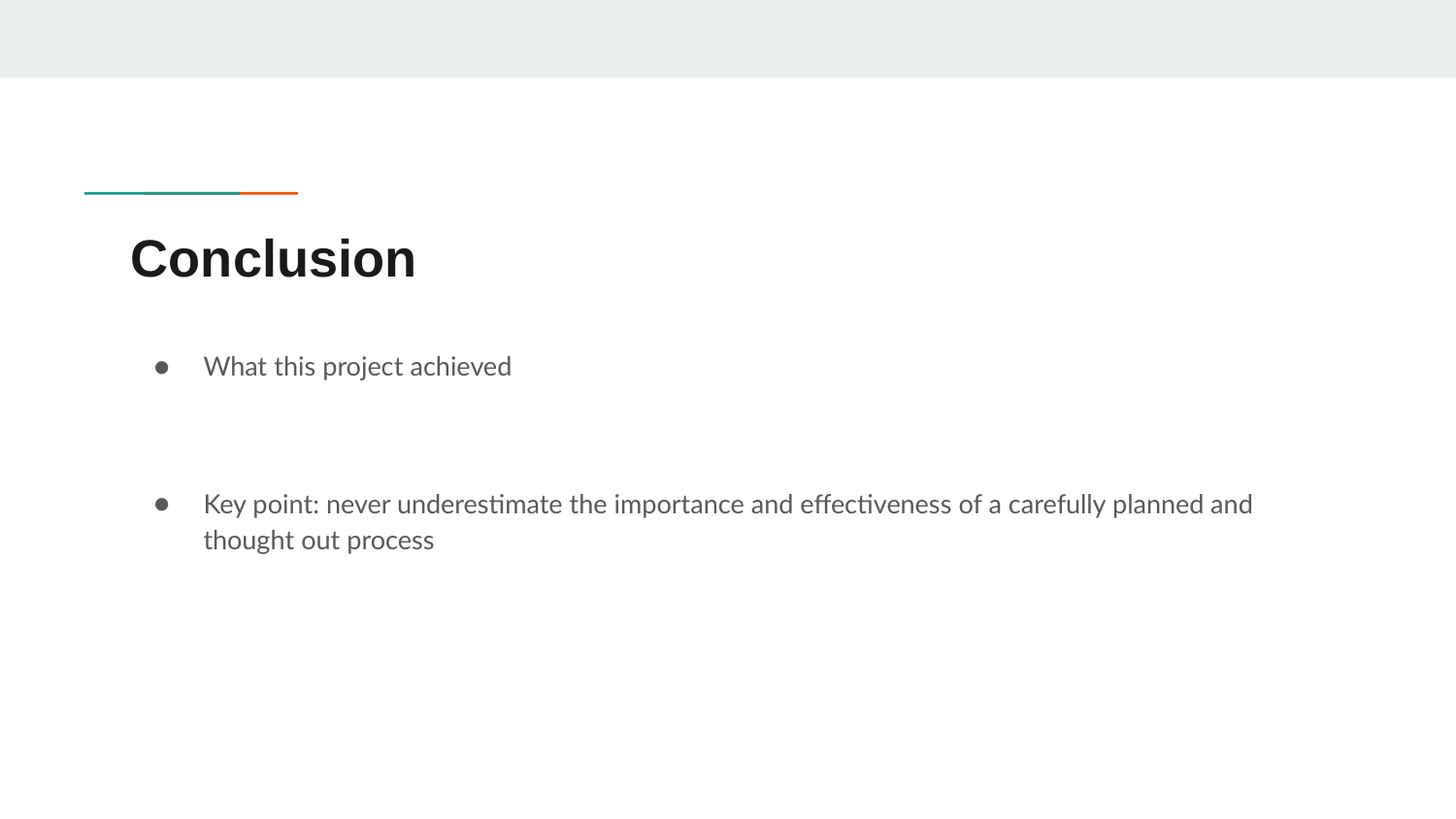

# Conclusion
What this project achieved

Key point: never underestimate the importance and effectiveness of a carefully planned and thought out process